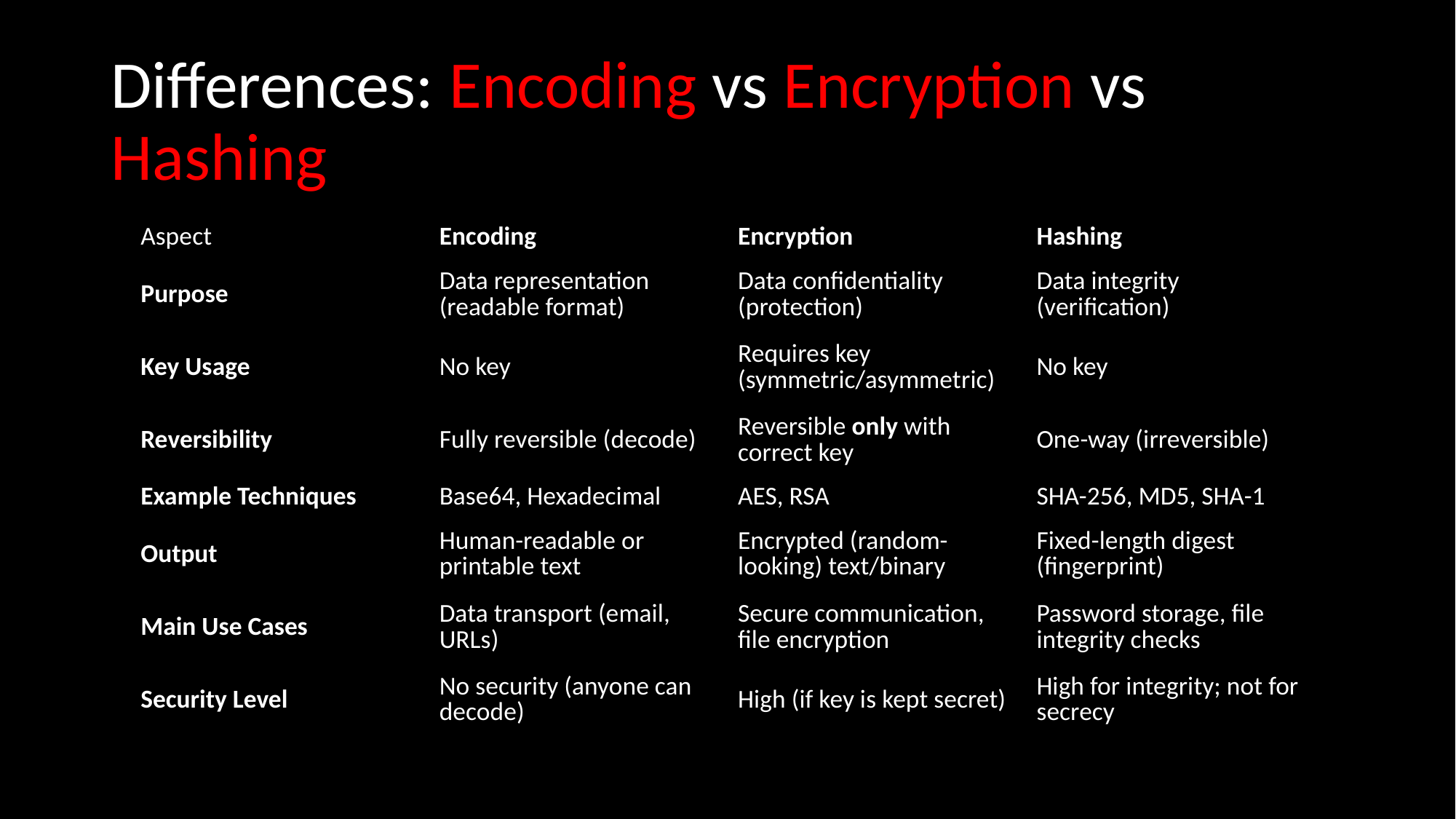

# Differences: Encoding vs Encryption vs Hashing
| Aspect | Encoding | Encryption | Hashing |
| --- | --- | --- | --- |
| Purpose | Data representation (readable format) | Data confidentiality (protection) | Data integrity (verification) |
| Key Usage | No key | Requires key (symmetric/asymmetric) | No key |
| Reversibility | Fully reversible (decode) | Reversible only with correct key | One-way (irreversible) |
| Example Techniques | Base64, Hexadecimal | AES, RSA | SHA-256, MD5, SHA-1 |
| Output | Human-readable or printable text | Encrypted (random-looking) text/binary | Fixed-length digest (fingerprint) |
| Main Use Cases | Data transport (email, URLs) | Secure communication, file encryption | Password storage, file integrity checks |
| Security Level | No security (anyone can decode) | High (if key is kept secret) | High for integrity; not for secrecy |